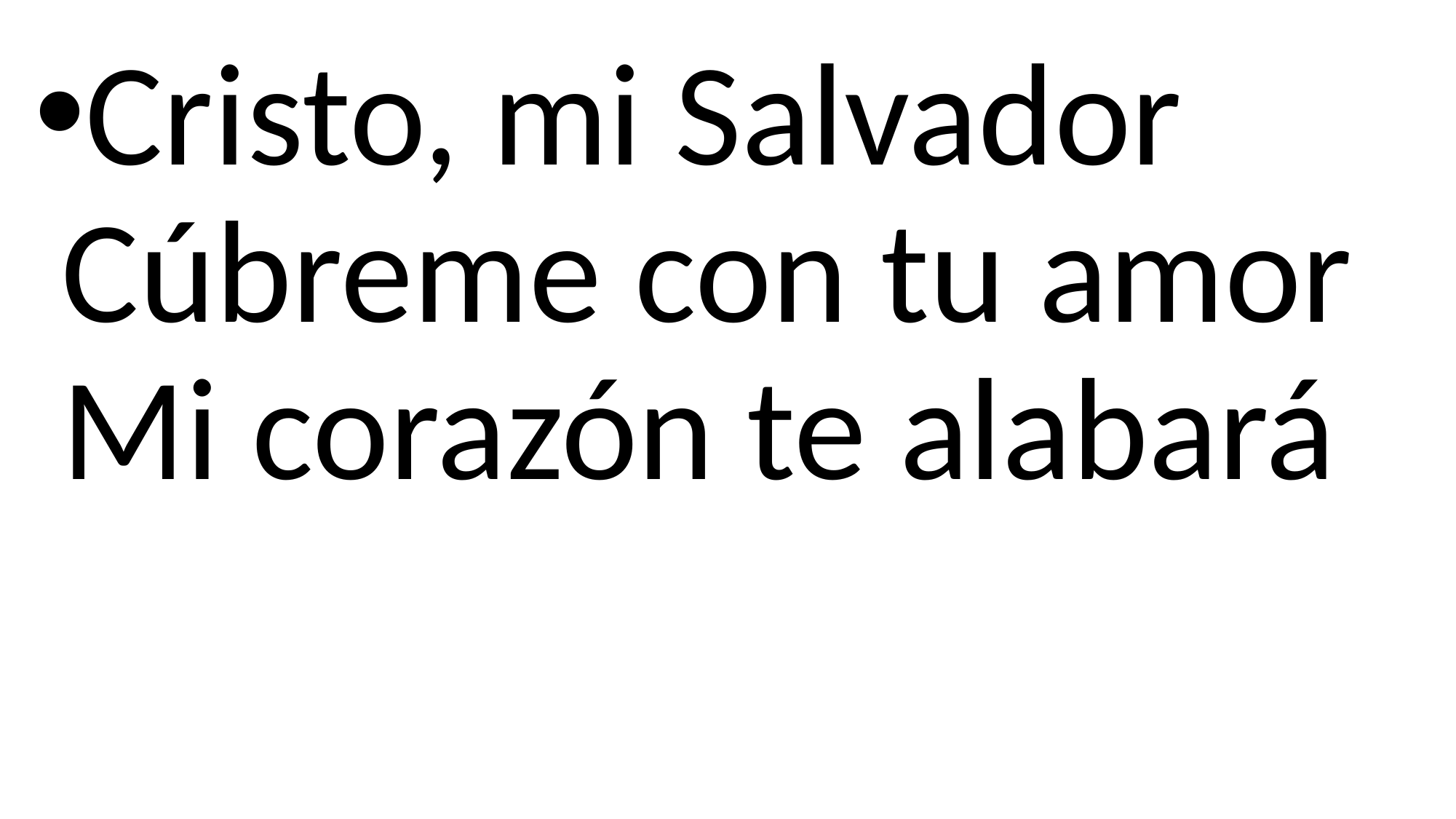

Cristo, mi Salvador
Cúbreme con tu amor
Mi corazón te alabará